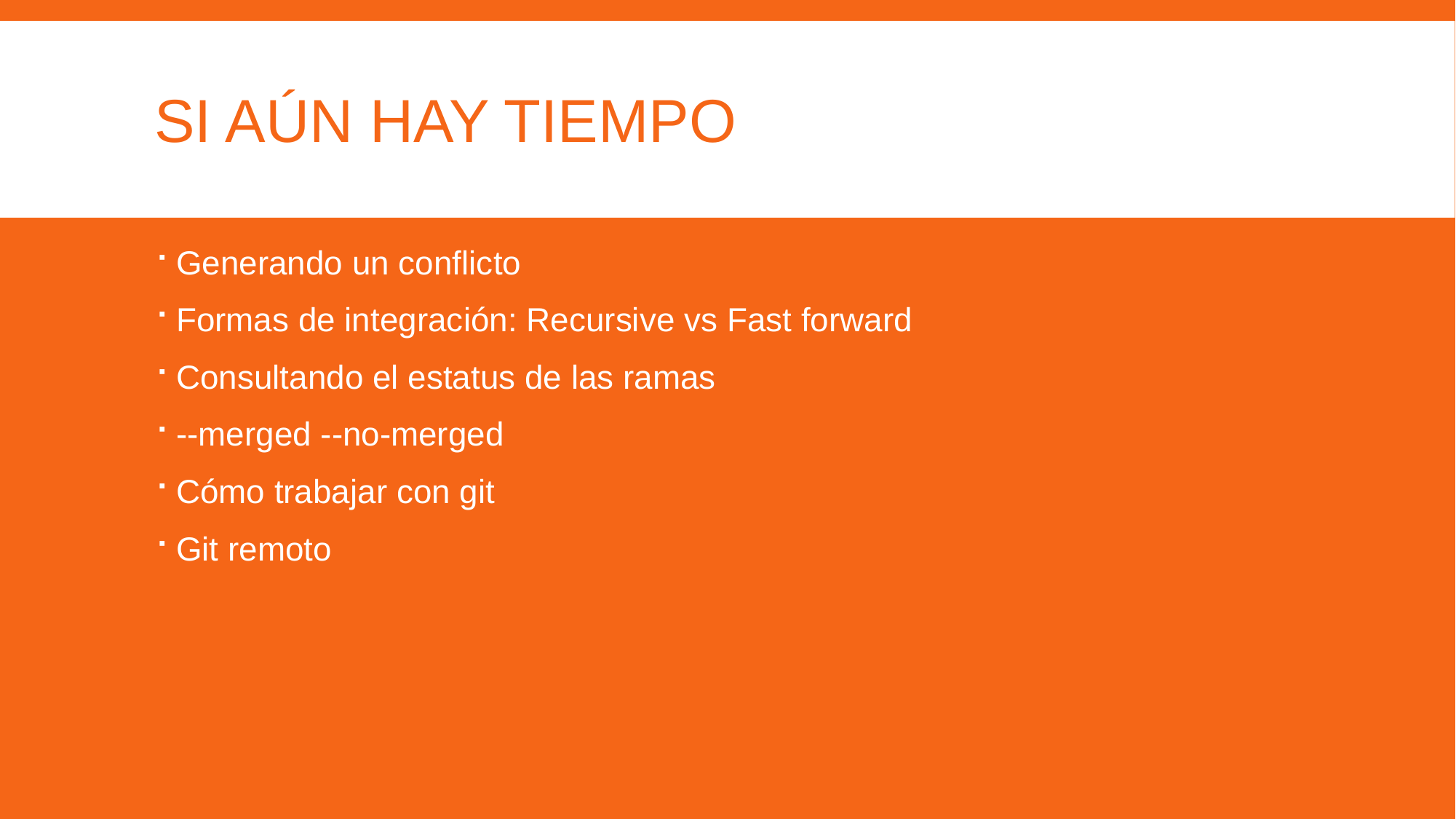

# Si aún hay tiempo
Generando un conflicto
Formas de integración: Recursive vs Fast forward
Consultando el estatus de las ramas
--merged --no-merged
Cómo trabajar con git
Git remoto